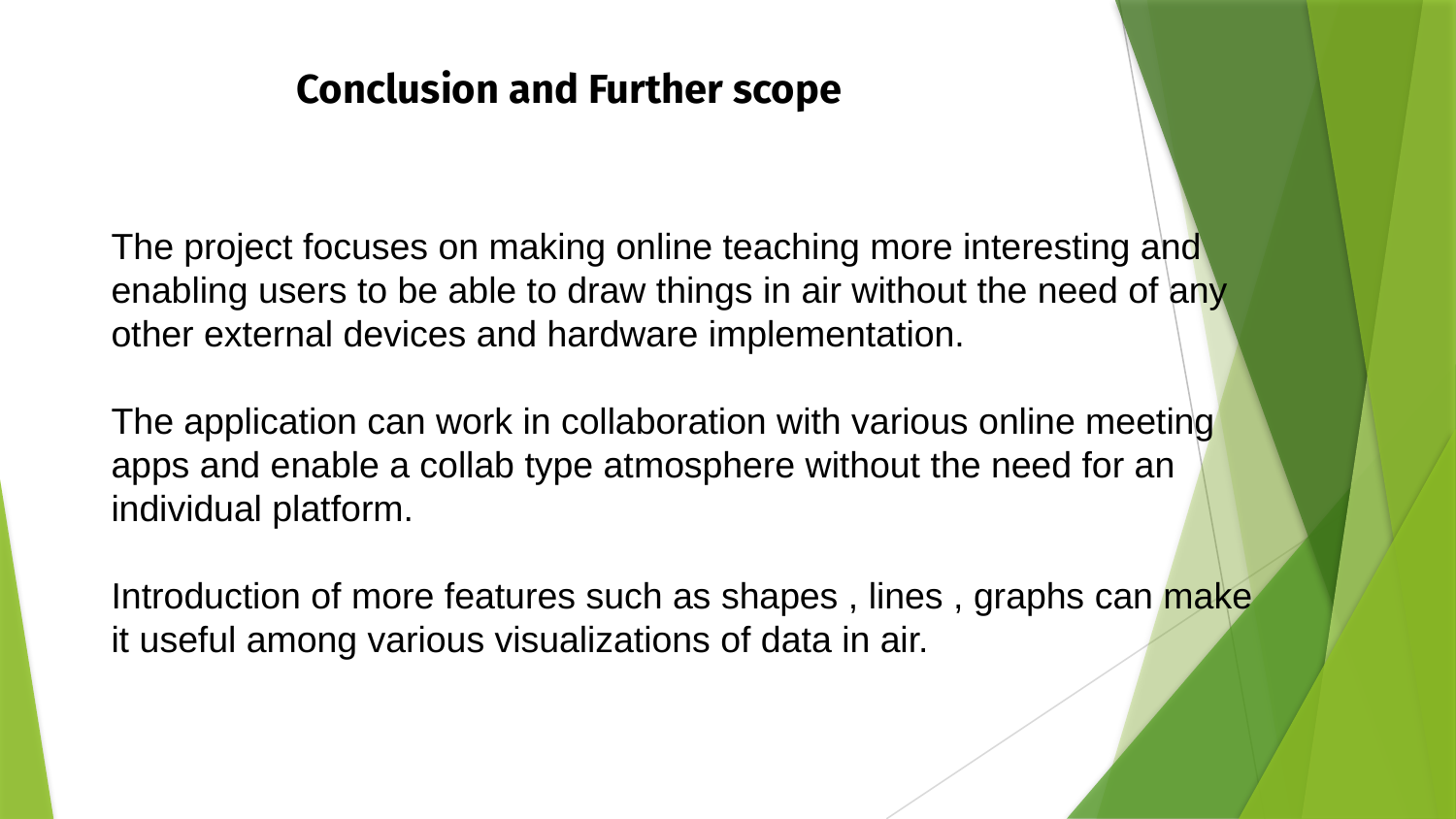

Conclusion and Further scope
The project focuses on making online teaching more interesting and enabling users to be able to draw things in air without the need of any other external devices and hardware implementation.

The application can work in collaboration with various online meeting apps and enable a collab type atmosphere without the need for an individual platform.

Introduction of more features such as shapes , lines , graphs can make it useful among various visualizations of data in air.